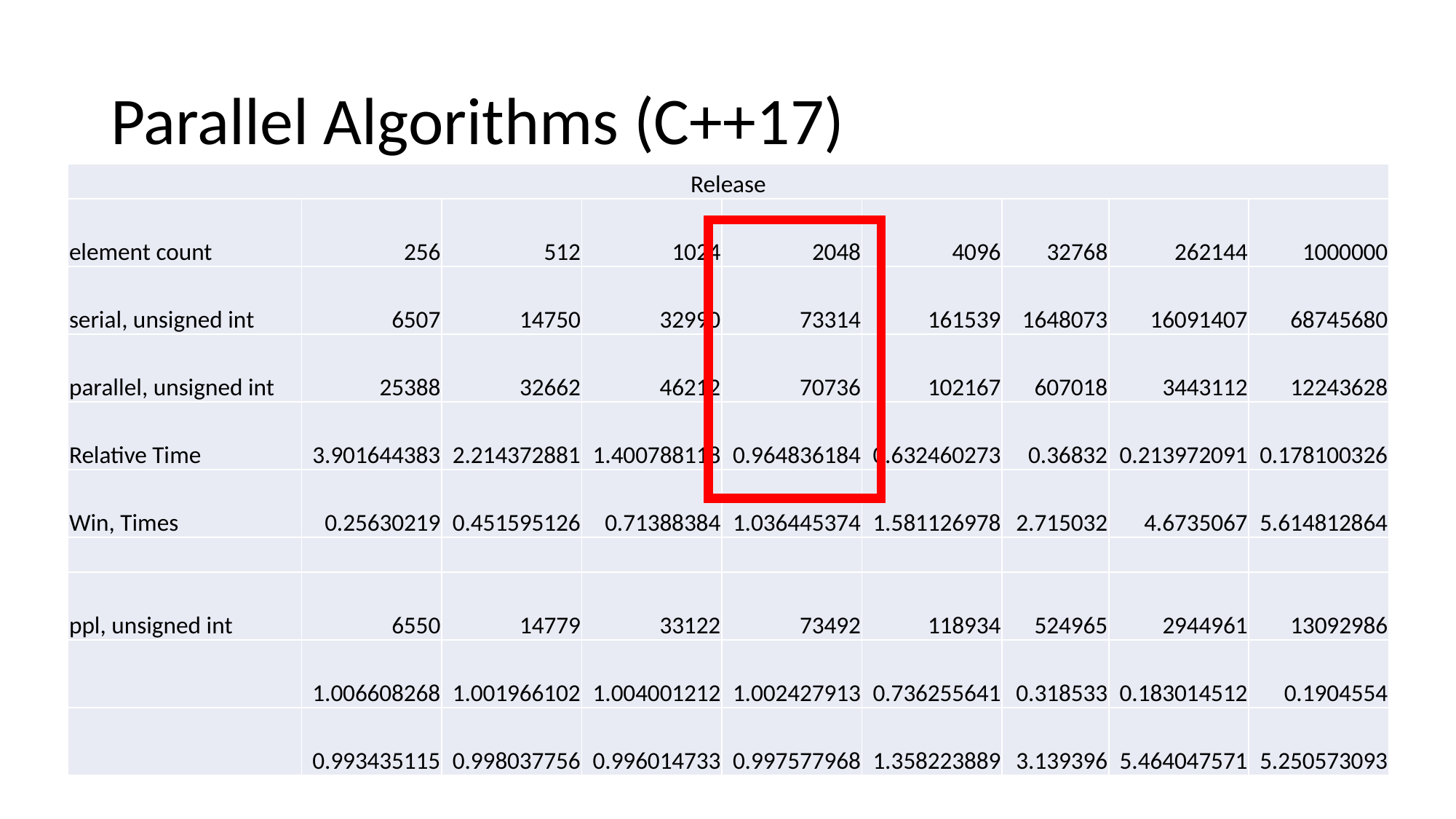

# Parallel Algorithms (C++17)
| Release |  |  |  |  |  |  |  |  |
| --- | --- | --- | --- | --- | --- | --- | --- | --- |
| element count | 256 | 512 | 1024 | 2048 | 4096 | 32768 | 262144 | 1000000 |
| serial, unsigned int | 6507 | 14750 | 32990 | 73314 | 161539 | 1648073 | 16091407 | 68745680 |
| parallel, unsigned int | 25388 | 32662 | 46212 | 70736 | 102167 | 607018 | 3443112 | 12243628 |
| Relative Time | 3.901644383 | 2.214372881 | 1.400788118 | 0.964836184 | 0.632460273 | 0.36832 | 0.213972091 | 0.178100326 |
| Win, Times | 0.25630219 | 0.451595126 | 0.71388384 | 1.036445374 | 1.581126978 | 2.715032 | 4.6735067 | 5.614812864 |
|  |  |  |  |  |  |  |  |  |
| ppl, unsigned int | 6550 | 14779 | 33122 | 73492 | 118934 | 524965 | 2944961 | 13092986 |
|  | 1.006608268 | 1.001966102 | 1.004001212 | 1.002427913 | 0.736255641 | 0.318533 | 0.183014512 | 0.1904554 |
|  | 0.993435115 | 0.998037756 | 0.996014733 | 0.997577968 | 1.358223889 | 3.139396 | 5.464047571 | 5.250573093 |